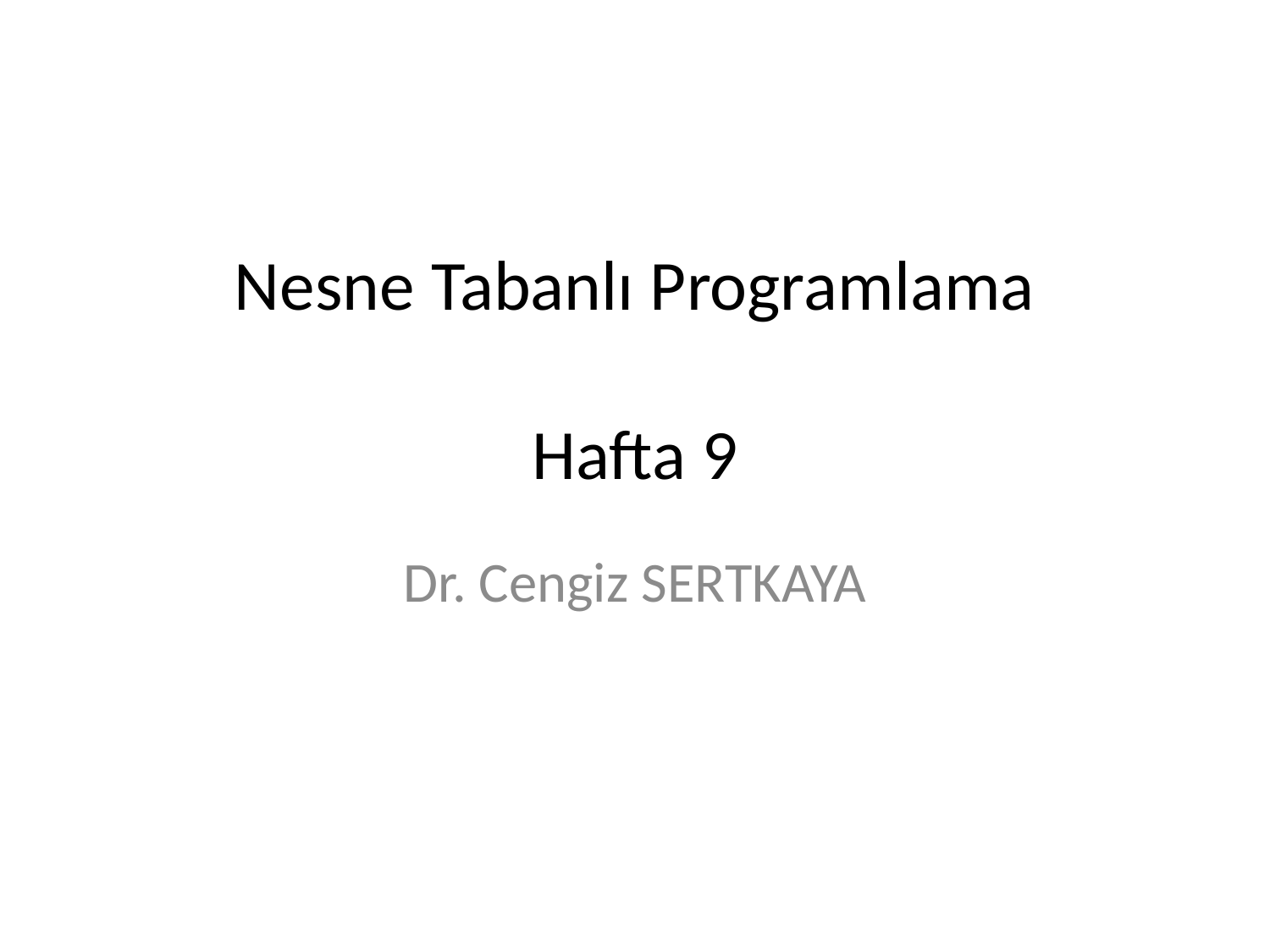

# Nesne Tabanlı Programlama Hafta 9
Dr. Cengiz SERTKAYA